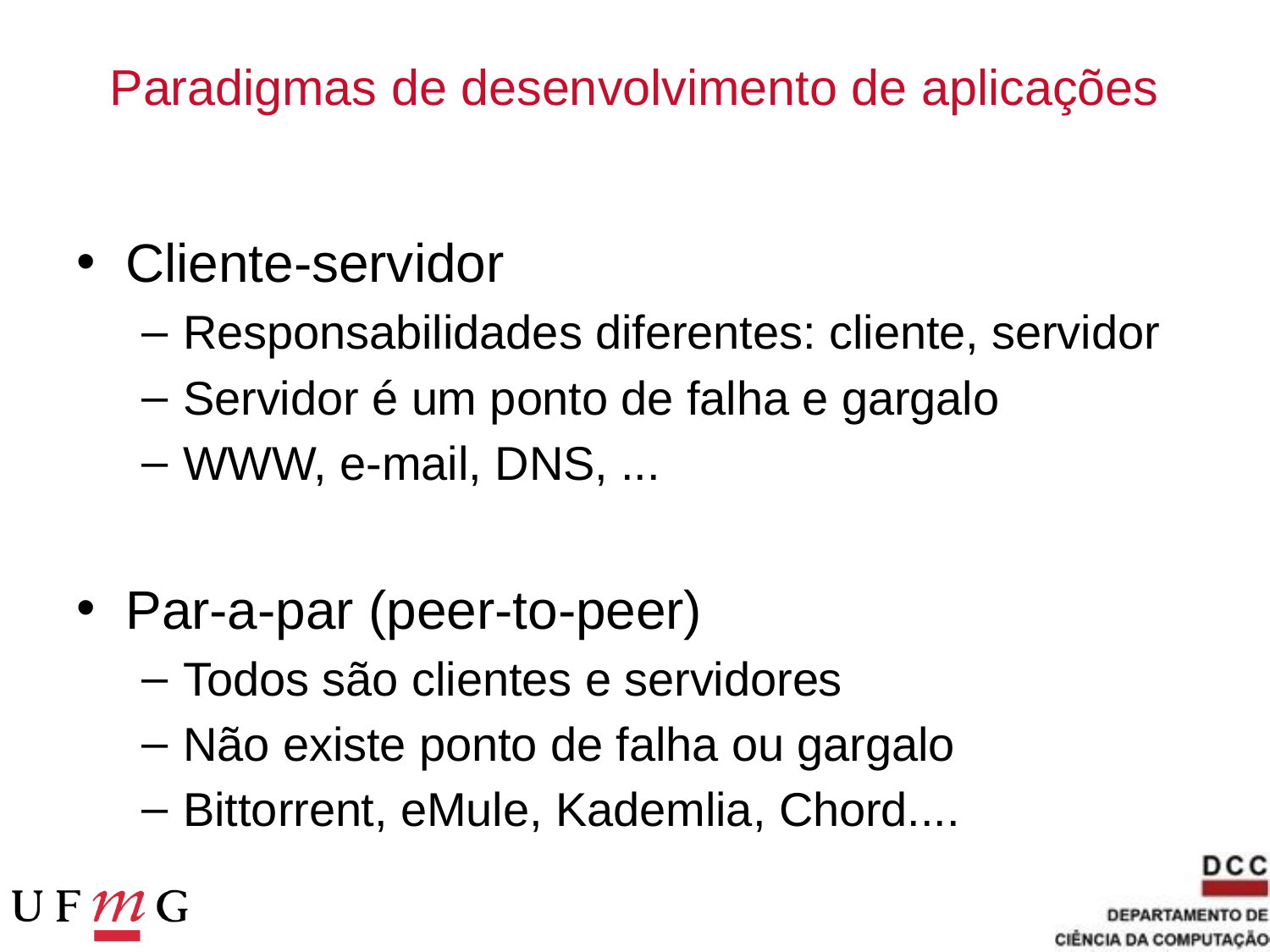

# Paradigmas de desenvolvimento de aplicações
Cliente-servidor
Responsabilidades diferentes: cliente, servidor
Servidor é um ponto de falha e gargalo
WWW, e-mail, DNS, ...

Par-a-par (peer-to-peer)
Todos são clientes e servidores
Não existe ponto de falha ou gargalo
Bittorrent, eMule, Kademlia, Chord....